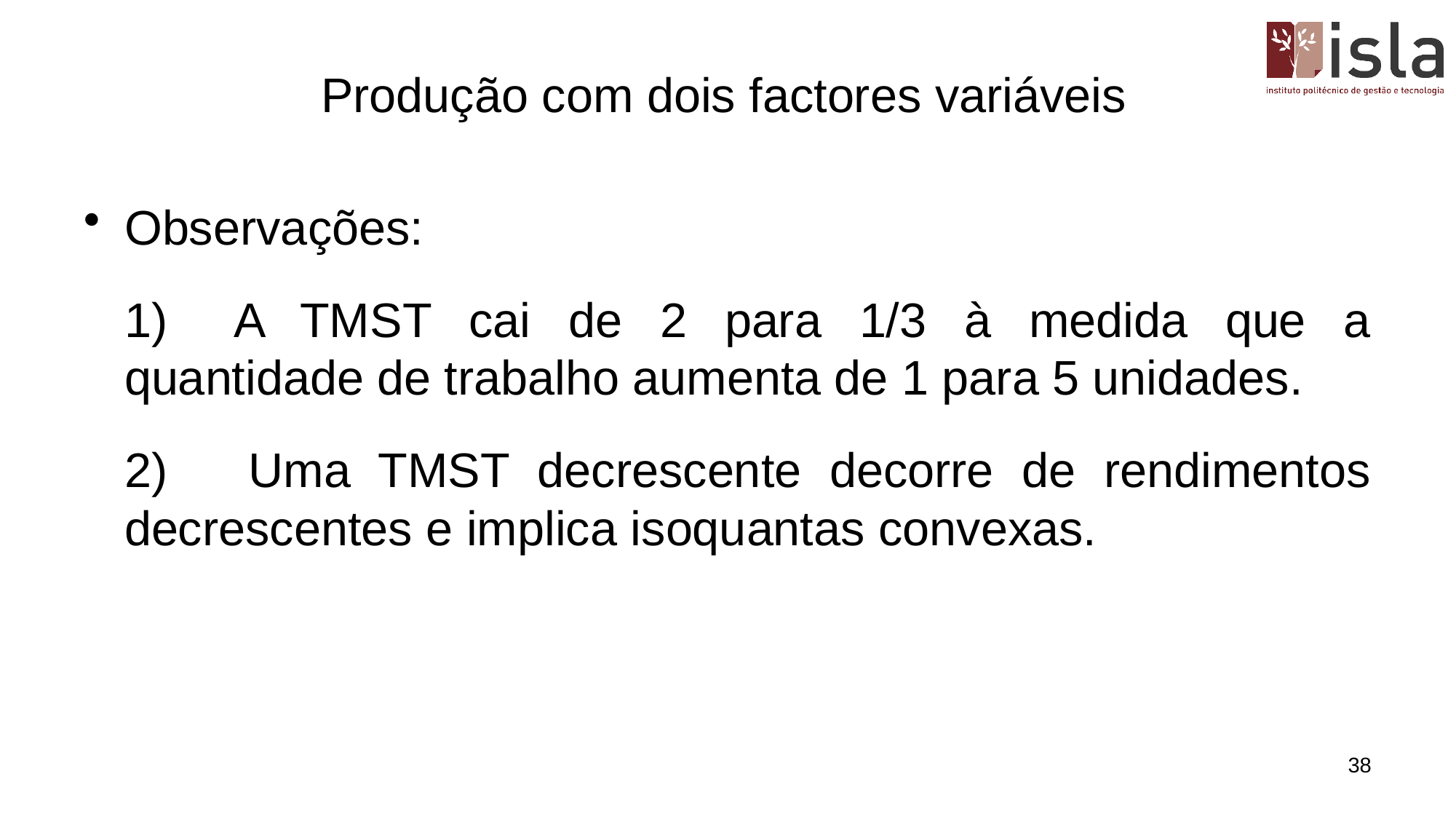

# Produção com dois factores variáveis
Observações:
	1)	A TMST cai de 2 para 1/3 à medida que a quantidade de trabalho aumenta de 1 para 5 unidades.
	2) 	Uma TMST decrescente decorre de rendimentos decrescentes e implica isoquantas convexas.
38